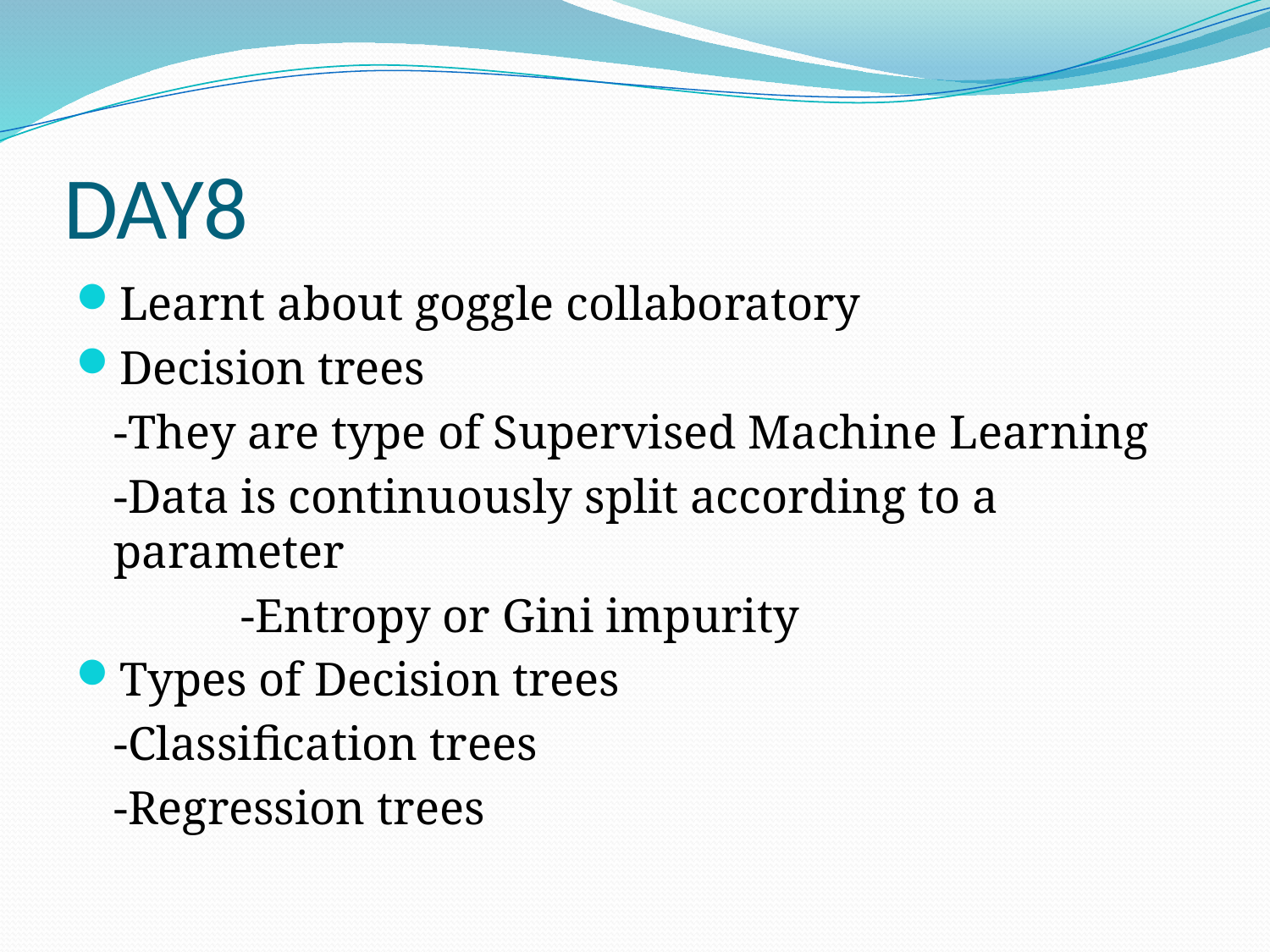

# DAY8
Learnt about goggle collaboratory
Decision trees
	-They are type of Supervised Machine Learning
	-Data is continuously split according to a parameter
		-Entropy or Gini impurity
Types of Decision trees
	-Classification trees
	-Regression trees